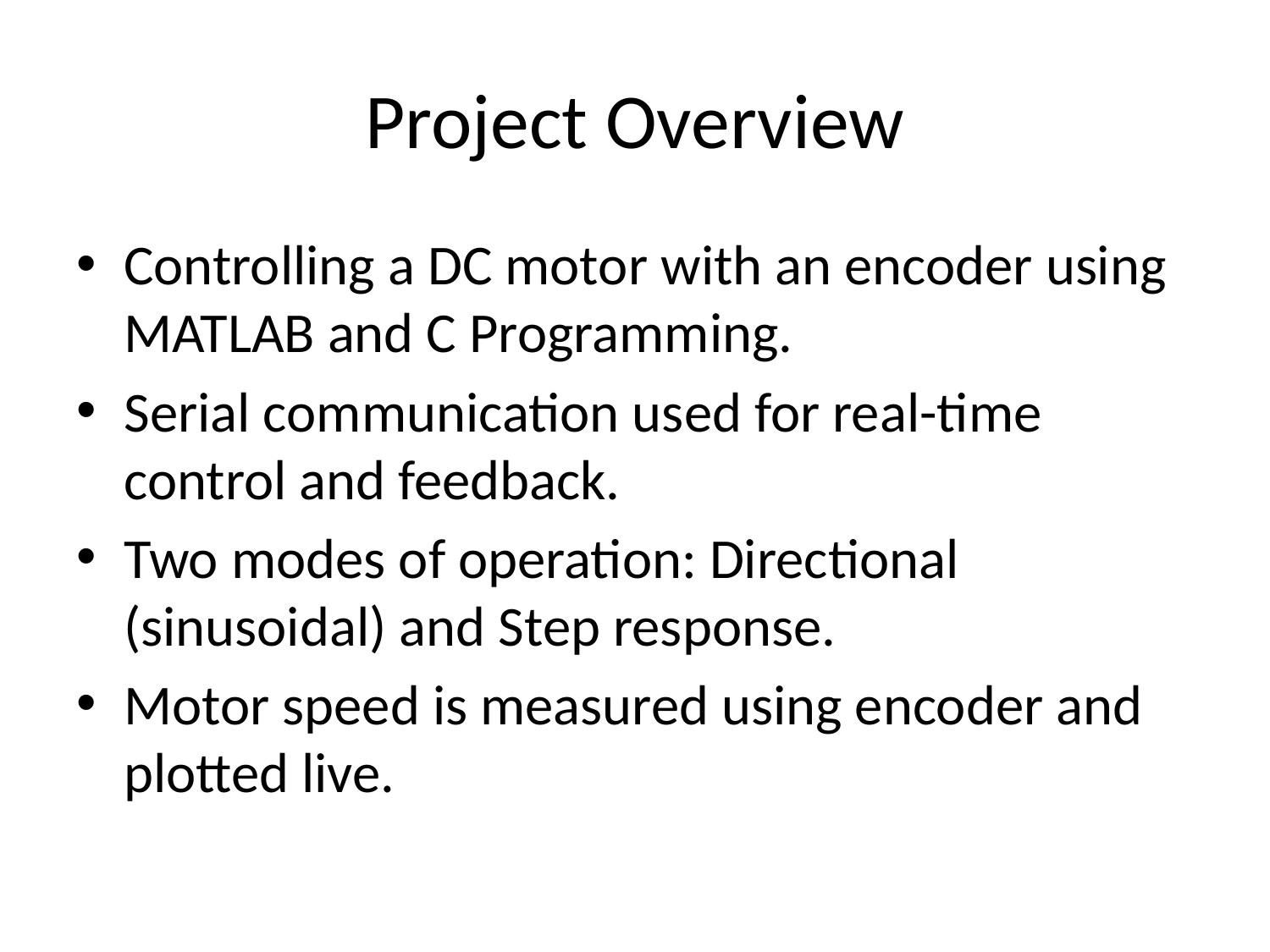

# Project Overview
Controlling a DC motor with an encoder using MATLAB and C Programming.
Serial communication used for real-time control and feedback.
Two modes of operation: Directional (sinusoidal) and Step response.
Motor speed is measured using encoder and plotted live.